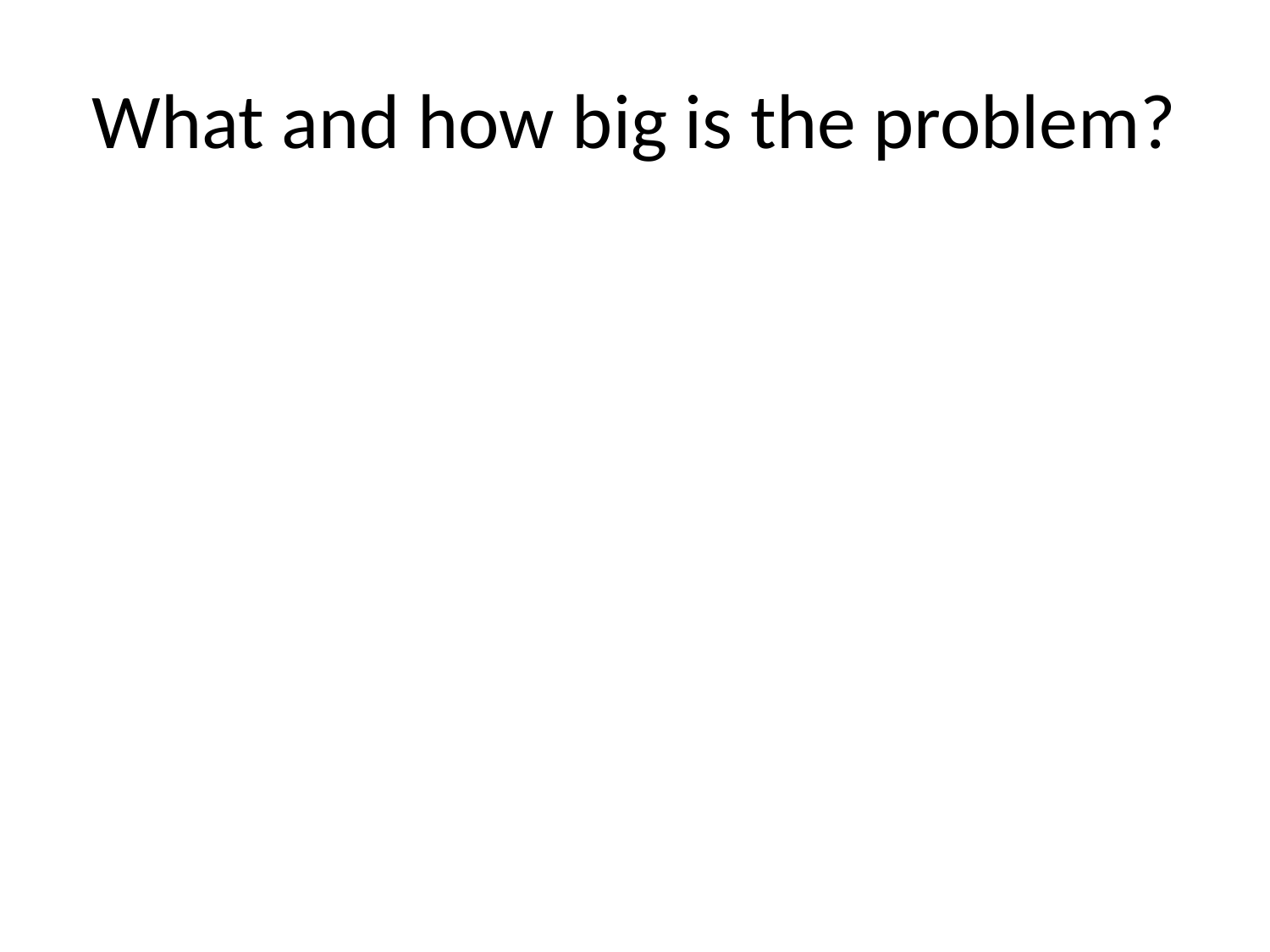

What and how big is the problem?